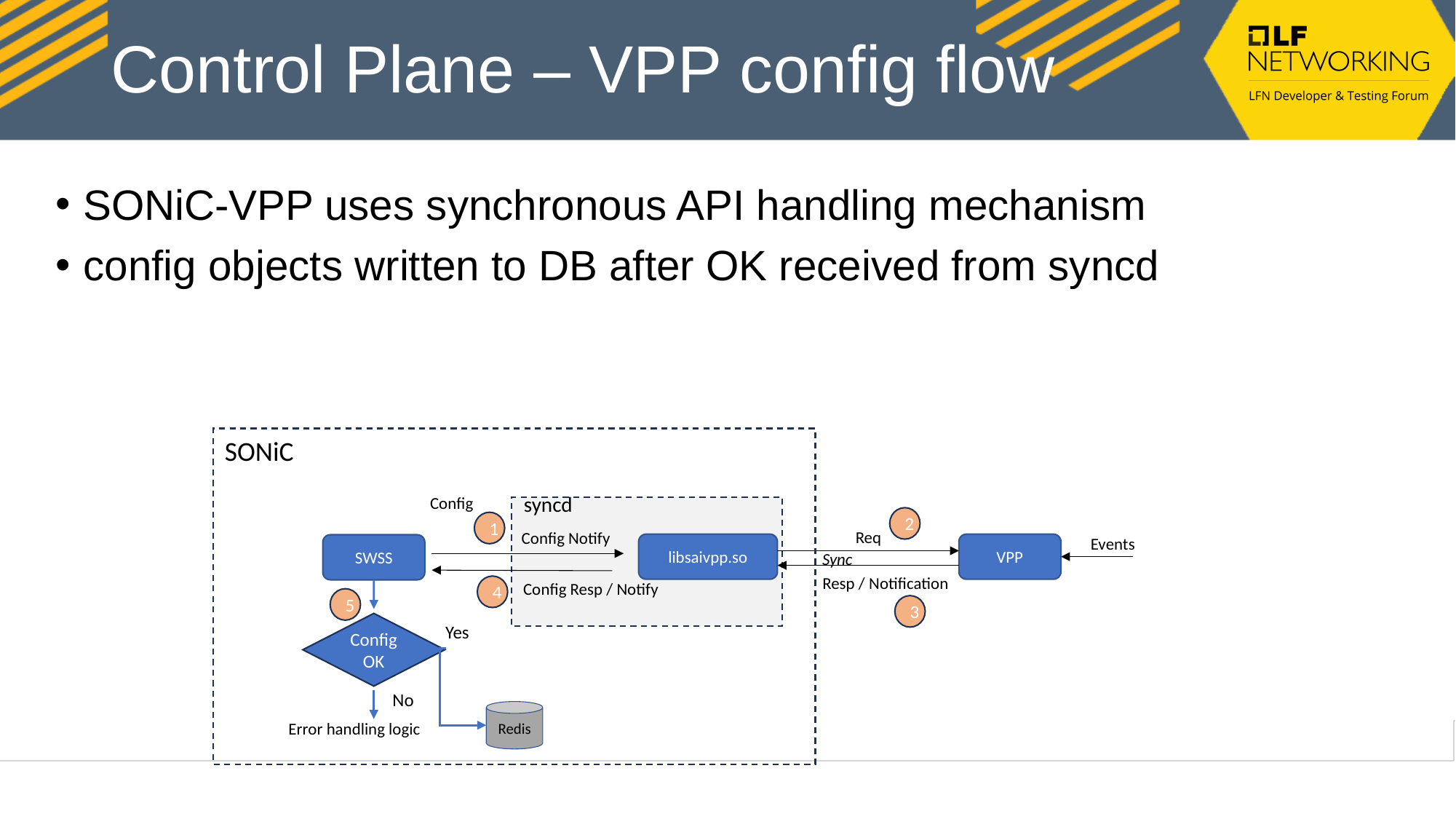

# Control Plane – VPP config flow
SONiC-VPP uses synchronous API handling mechanism
config objects written to DB after OK received from syncd

SONiC
syncd
Config

2
1
Req
Config Notify
Events
libsaivpp.so
VPP
SWSS
Sync
Resp / Notification
Config Resp / Notify
4
5
3
Config OK
Yes
No
Redis
Error handling logic